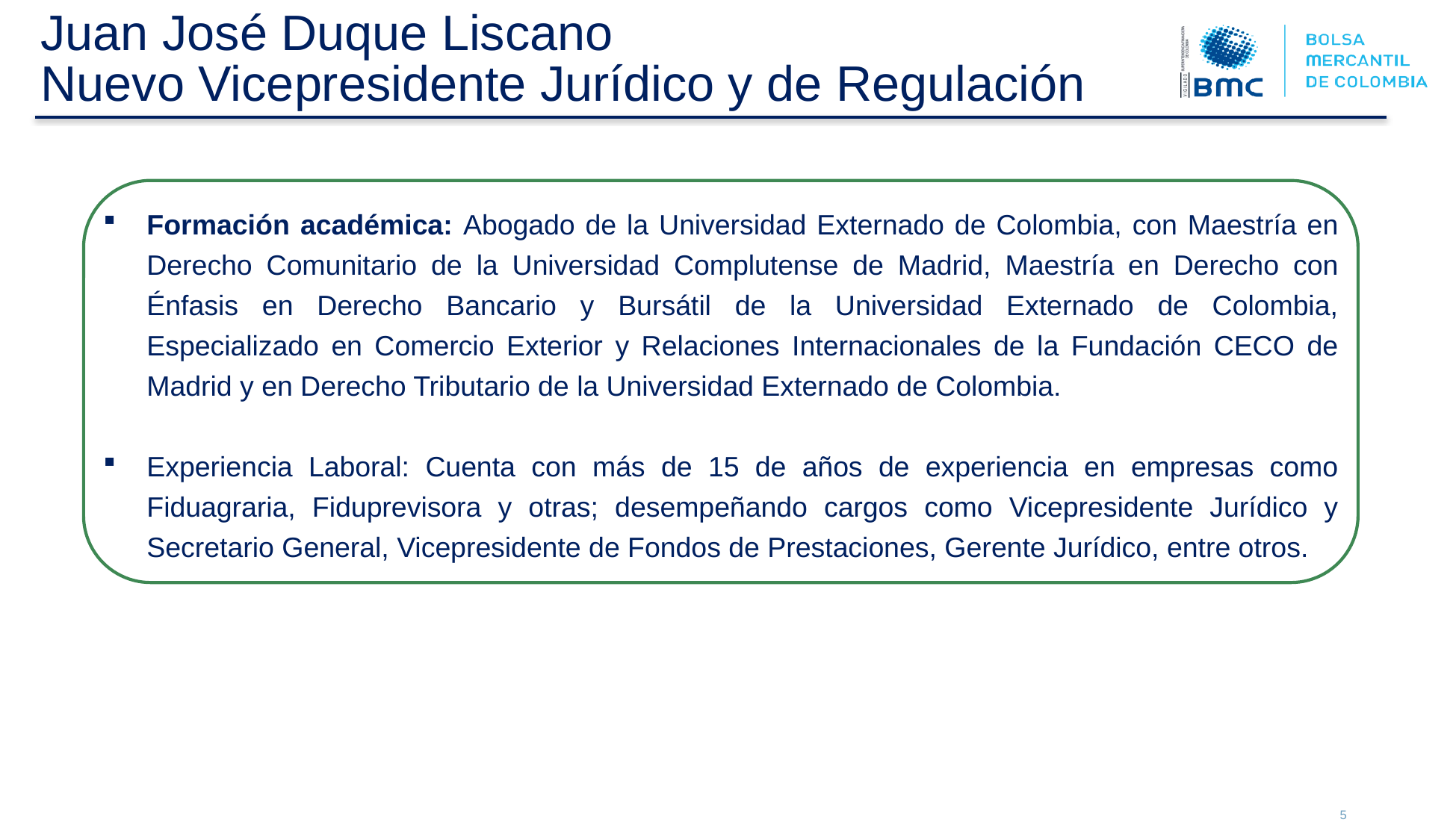

Juan José Duque Liscano
Nuevo Vicepresidente Jurídico y de Regulación
Formación académica: Abogado de la Universidad Externado de Colombia, con Maestría en Derecho Comunitario de la Universidad Complutense de Madrid, Maestría en Derecho con Énfasis en Derecho Bancario y Bursátil de la Universidad Externado de Colombia, Especializado en Comercio Exterior y Relaciones Internacionales de la Fundación CECO de Madrid y en Derecho Tributario de la Universidad Externado de Colombia.

Experiencia Laboral: Cuenta con más de 15 de años de experiencia en empresas como Fiduagraria, Fiduprevisora y otras; desempeñando cargos como Vicepresidente Jurídico y Secretario General, Vicepresidente de Fondos de Prestaciones, Gerente Jurídico, entre otros.